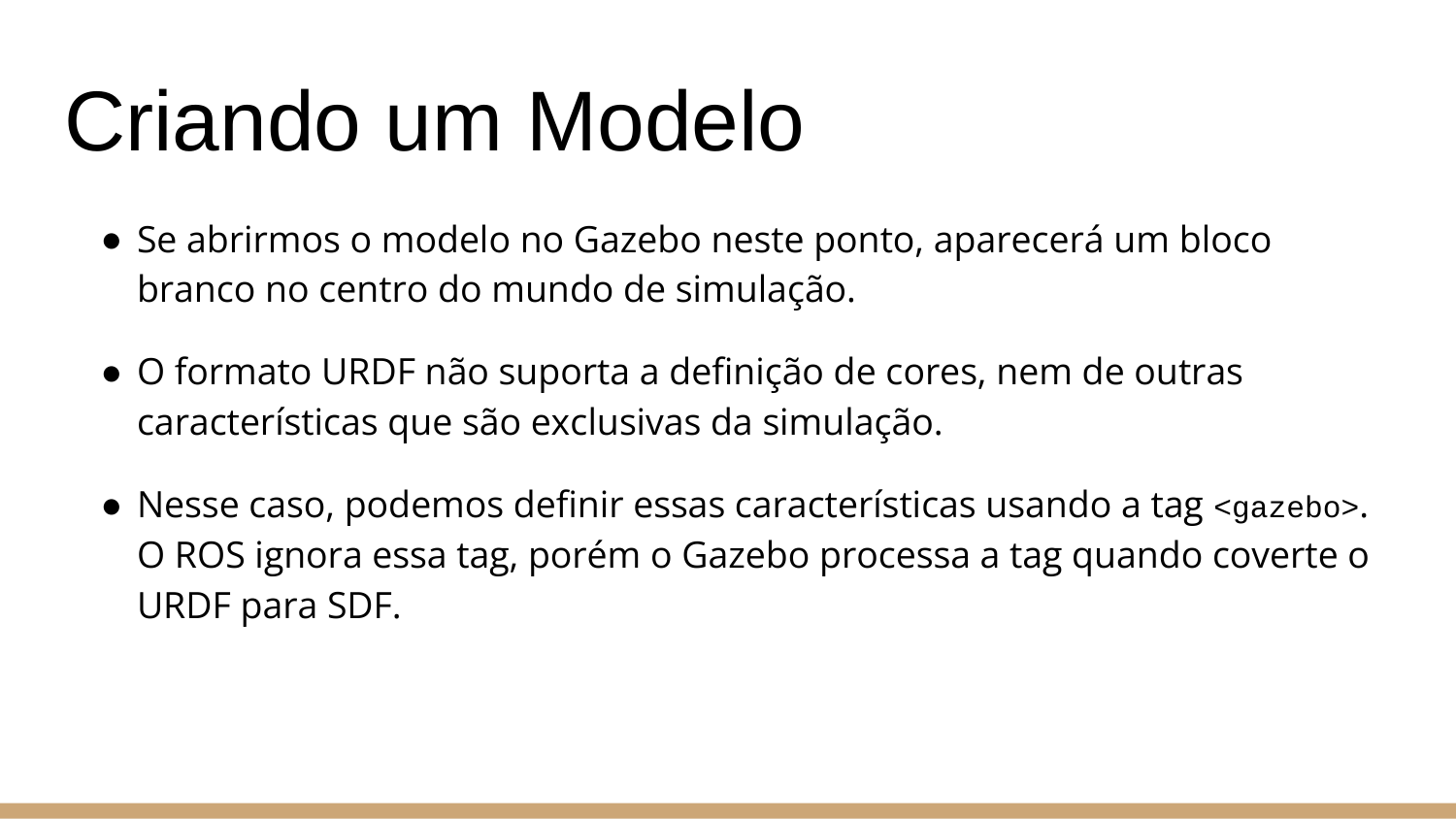

# Criando um Modelo
Se abrirmos o modelo no Gazebo neste ponto, aparecerá um bloco branco no centro do mundo de simulação.
O formato URDF não suporta a definição de cores, nem de outras características que são exclusivas da simulação.
Nesse caso, podemos definir essas características usando a tag <gazebo>. O ROS ignora essa tag, porém o Gazebo processa a tag quando coverte o URDF para SDF.